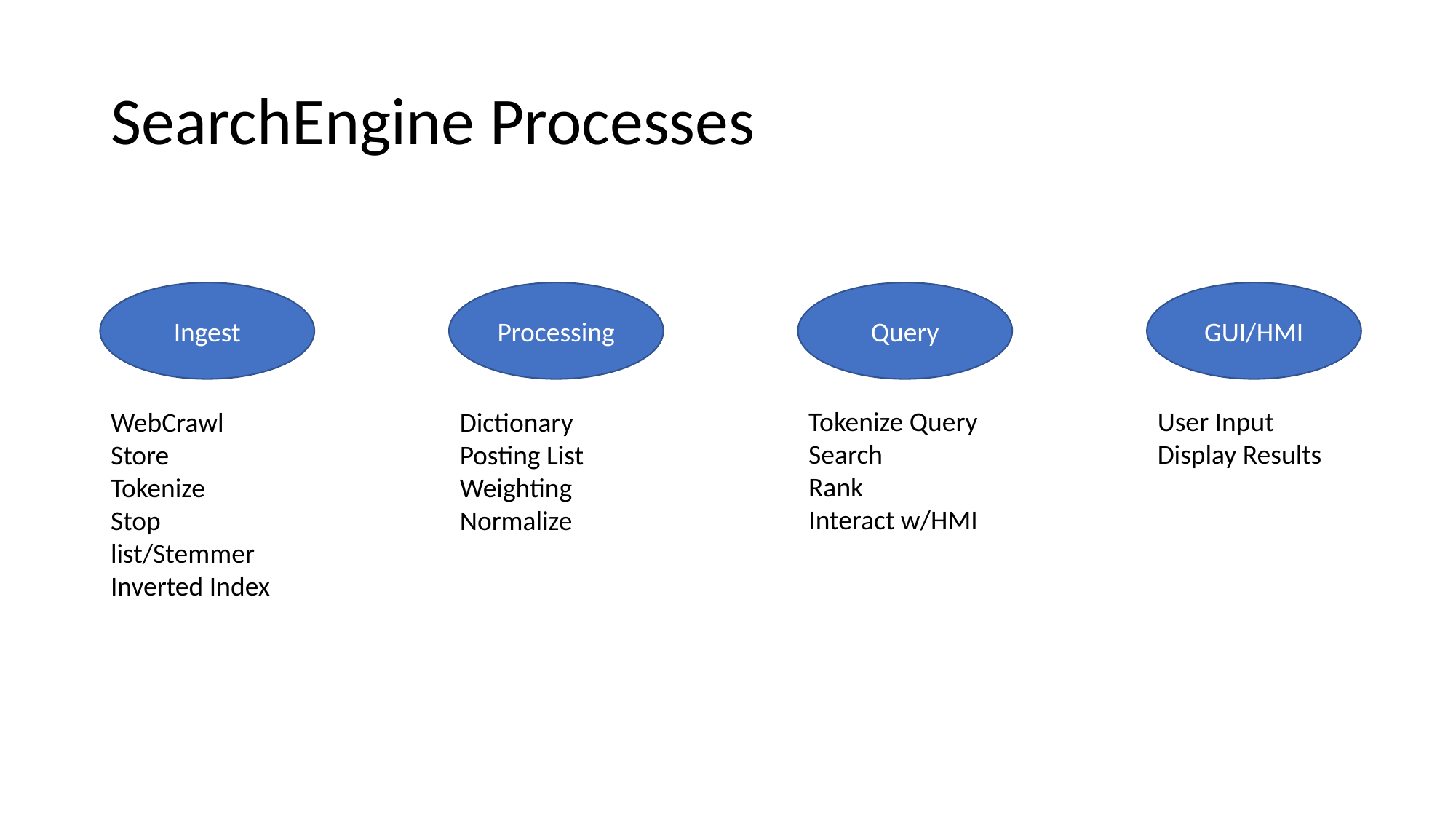

# SearchEngine Processes

Ingest
Processing
Query
GUI/HMI
Tokenize Query
Search
Rank
Interact w/HMI
User Input
Display Results
WebCrawl
Store
Tokenize
Stop list/Stemmer
Inverted Index
Dictionary
Posting List
Weighting
Normalize